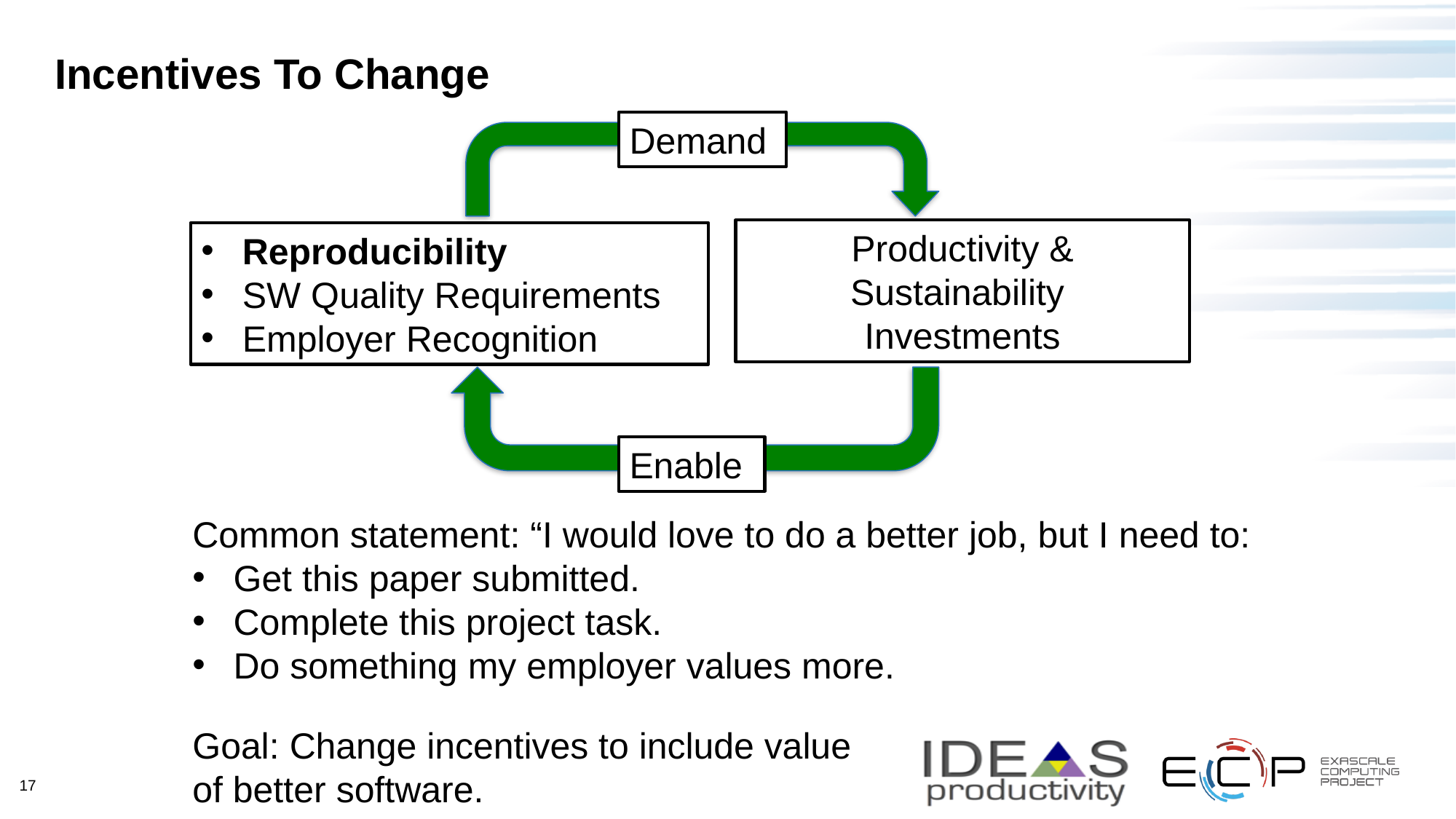

# Incentives To Change
Demand

Productivity & Sustainability
Investments
Reproducibility
SW Quality Requirements
Employer Recognition

Enable
Common statement: “I would love to do a better job, but I need to:
Get this paper submitted.
Complete this project task.
Do something my employer values more.
Goal: Change incentives to include value
of better software.